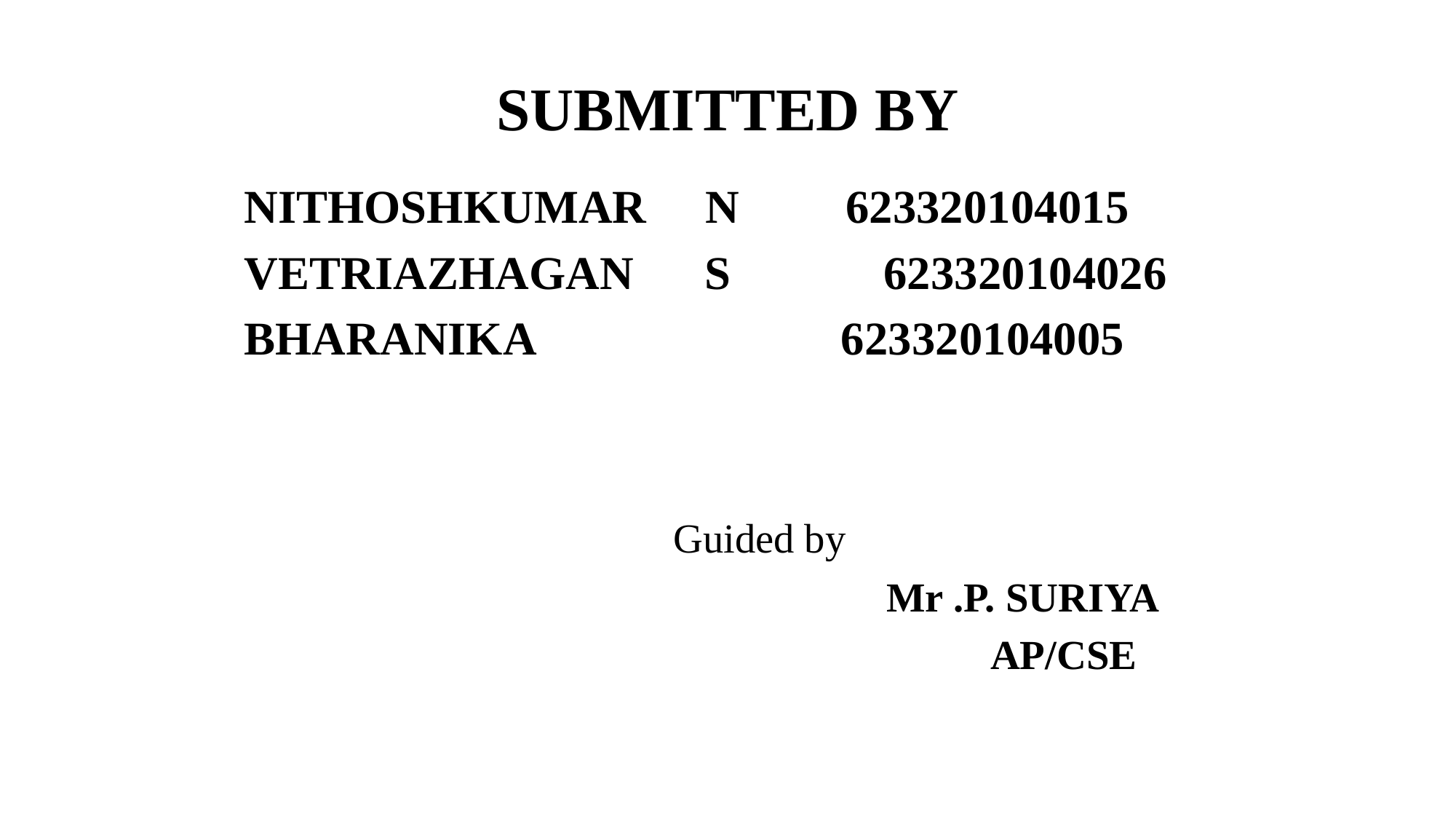

SUBMITTED BY
NITHOSHKUMAR     N         623320104015
VETRIAZHAGAN      S	      623320104026
BHARANIKA                          623320104005

			        		                        Guided by
                                                              Mr .P. SURIYA
                                                                        AP/CSE